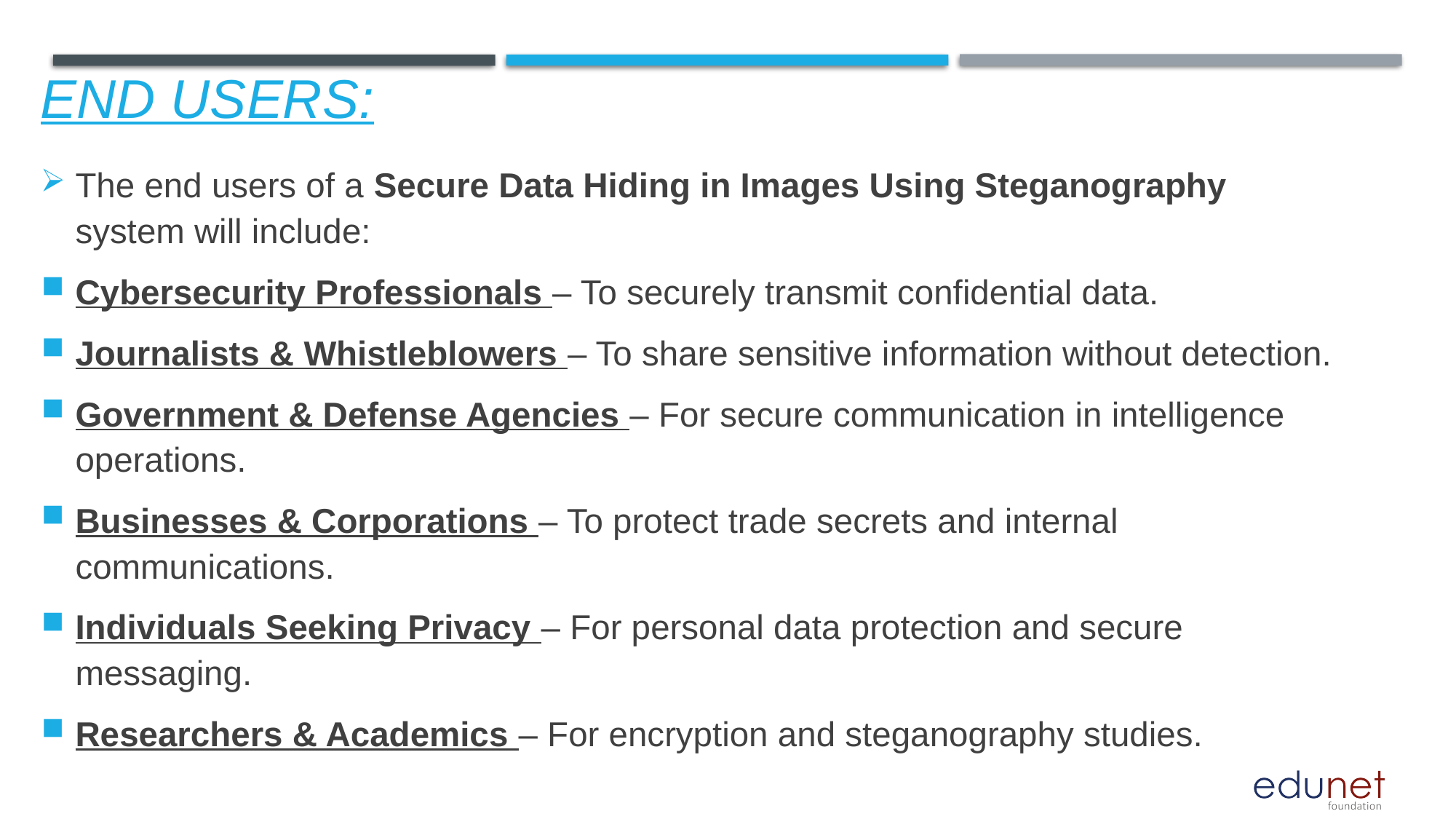

# End users:
The end users of a Secure Data Hiding in Images Using Steganography system will include:
Cybersecurity Professionals – To securely transmit confidential data.
Journalists & Whistleblowers – To share sensitive information without detection.
Government & Defense Agencies – For secure communication in intelligence operations.
Businesses & Corporations – To protect trade secrets and internal communications.
Individuals Seeking Privacy – For personal data protection and secure messaging.
Researchers & Academics – For encryption and steganography studies.